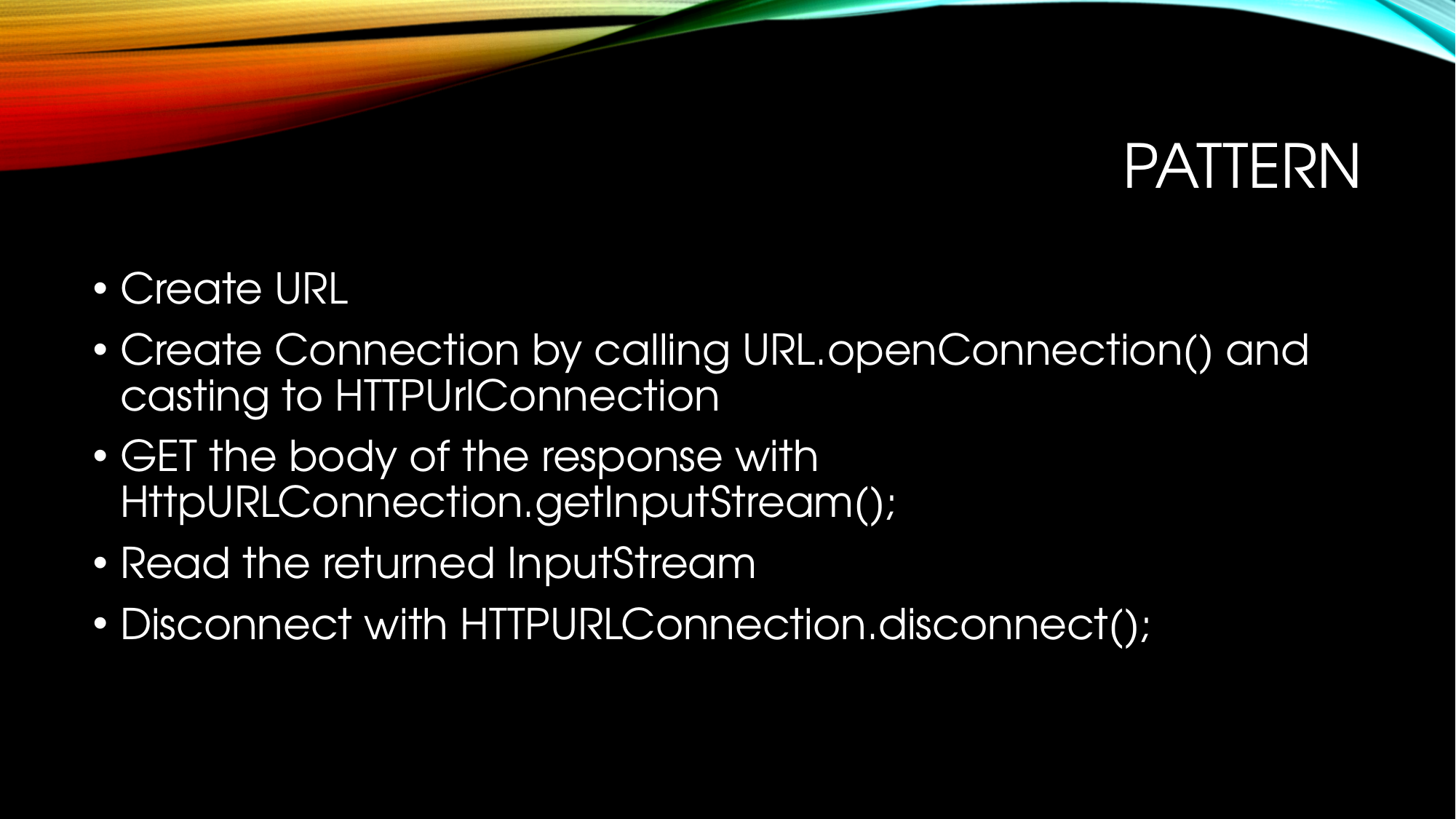

# Pattern
Create URL
Create Connection by calling URL.openConnection() and casting to HTTPUrlConnection
GET the body of the response with HttpURLConnection.getInputStream();
Read the returned InputStream
Disconnect with HTTPURLConnection.disconnect();